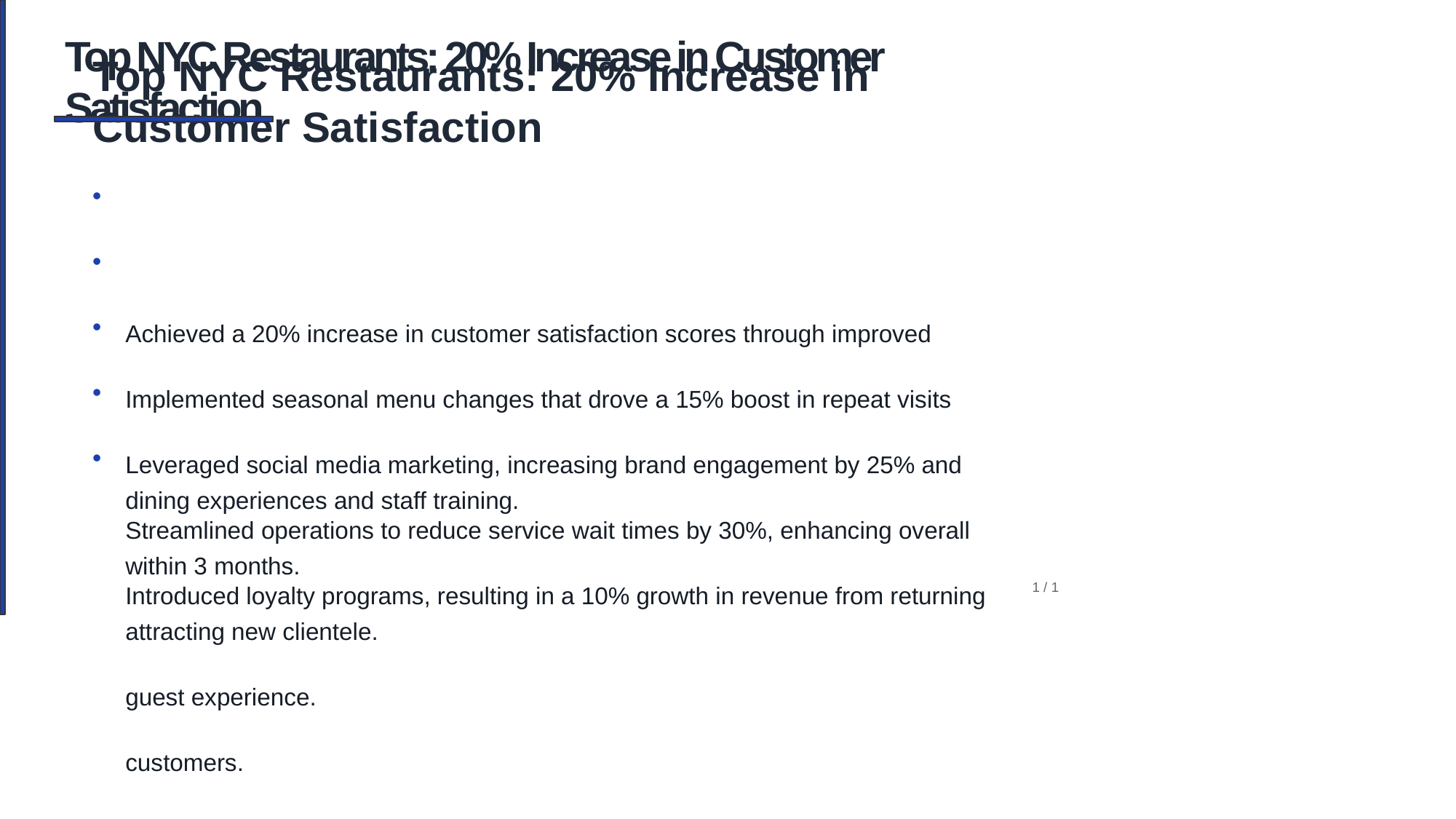

Top NYC Restaurants: 20% Increase in Customer Satisfaction
Top NYC Restaurants: 20% Increase in Customer Satisfaction

•
Achieved a 20% increase in customer satisfaction scores through improved dining experiences and staff training.
•
Implemented seasonal menu changes that drove a 15% boost in repeat visits within 3 months.
•
Leveraged social media marketing, increasing brand engagement by 25% and attracting new clientele.
•
Streamlined operations to reduce service wait times by 30%, enhancing overall guest experience.
•
Introduced loyalty programs, resulting in a 10% growth in revenue from returning customers.
1 / 1